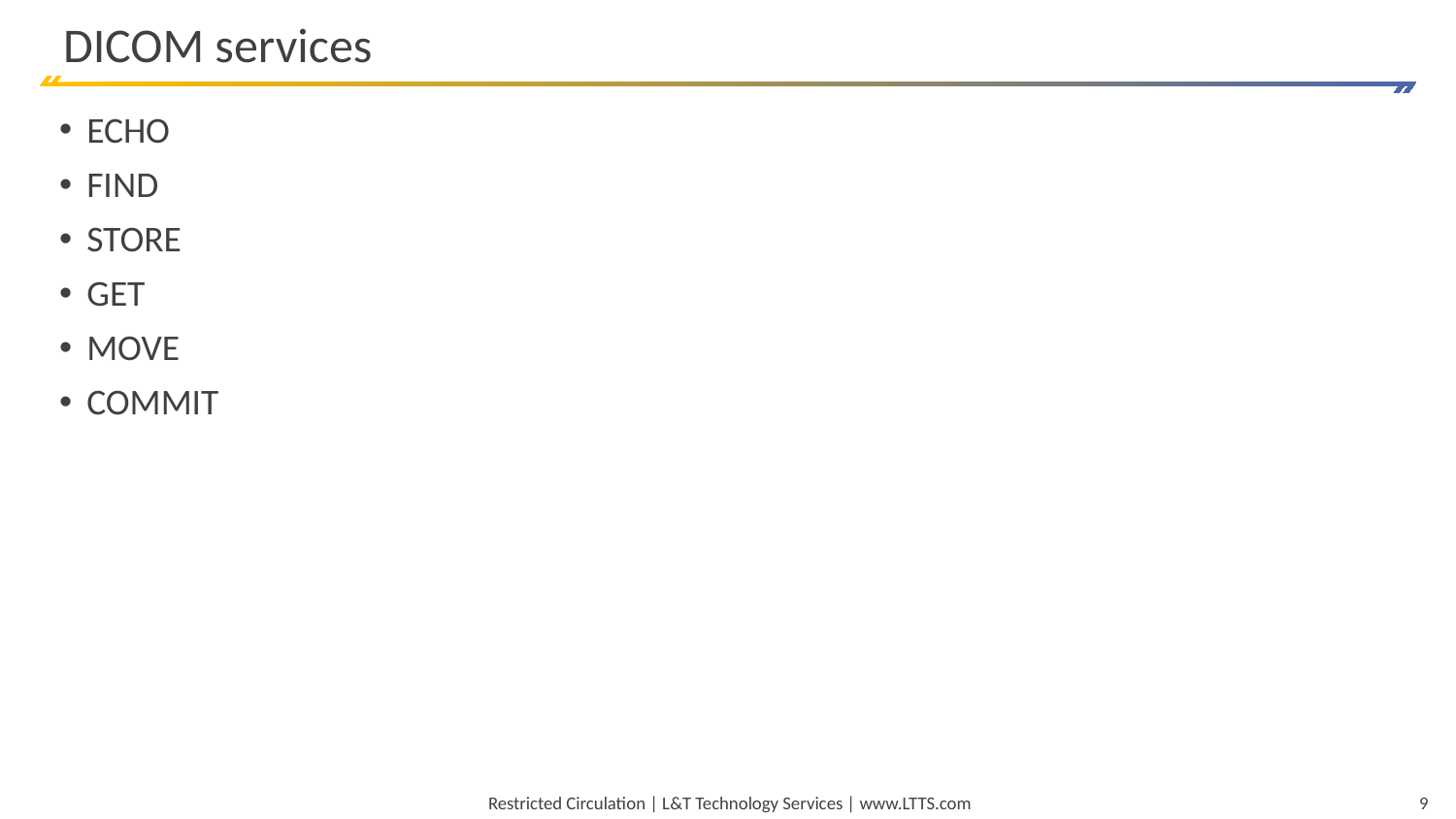

# DICOM services
ECHO
FIND
STORE
GET
MOVE
COMMIT